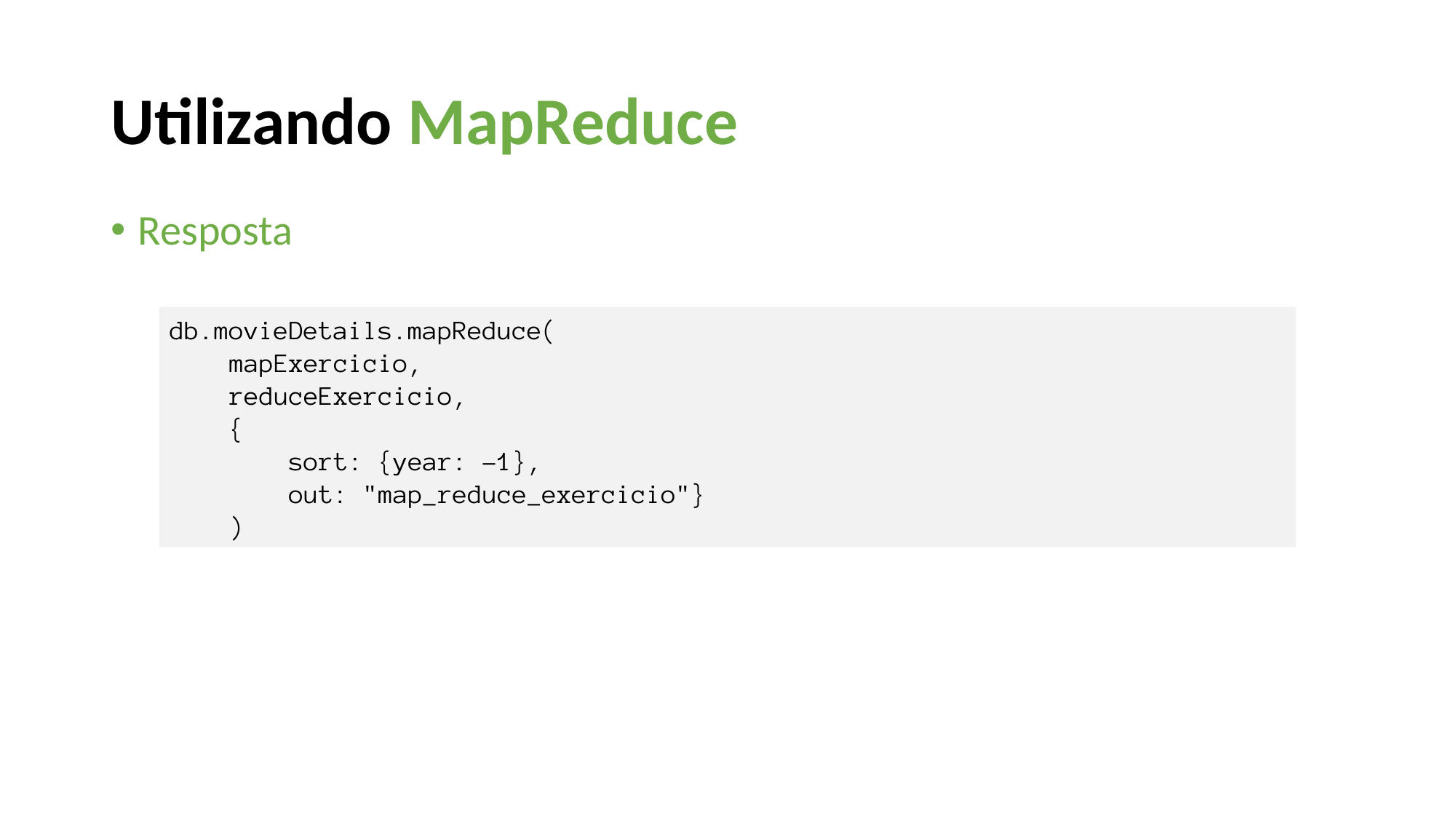

Utilizando MapReduce
Resposta
db.movieDetails.mapReduce(
    mapExercicio,
    reduceExercicio,
    {
        sort: {year: -1},
        out: "map_reduce_exercicio"}
    )